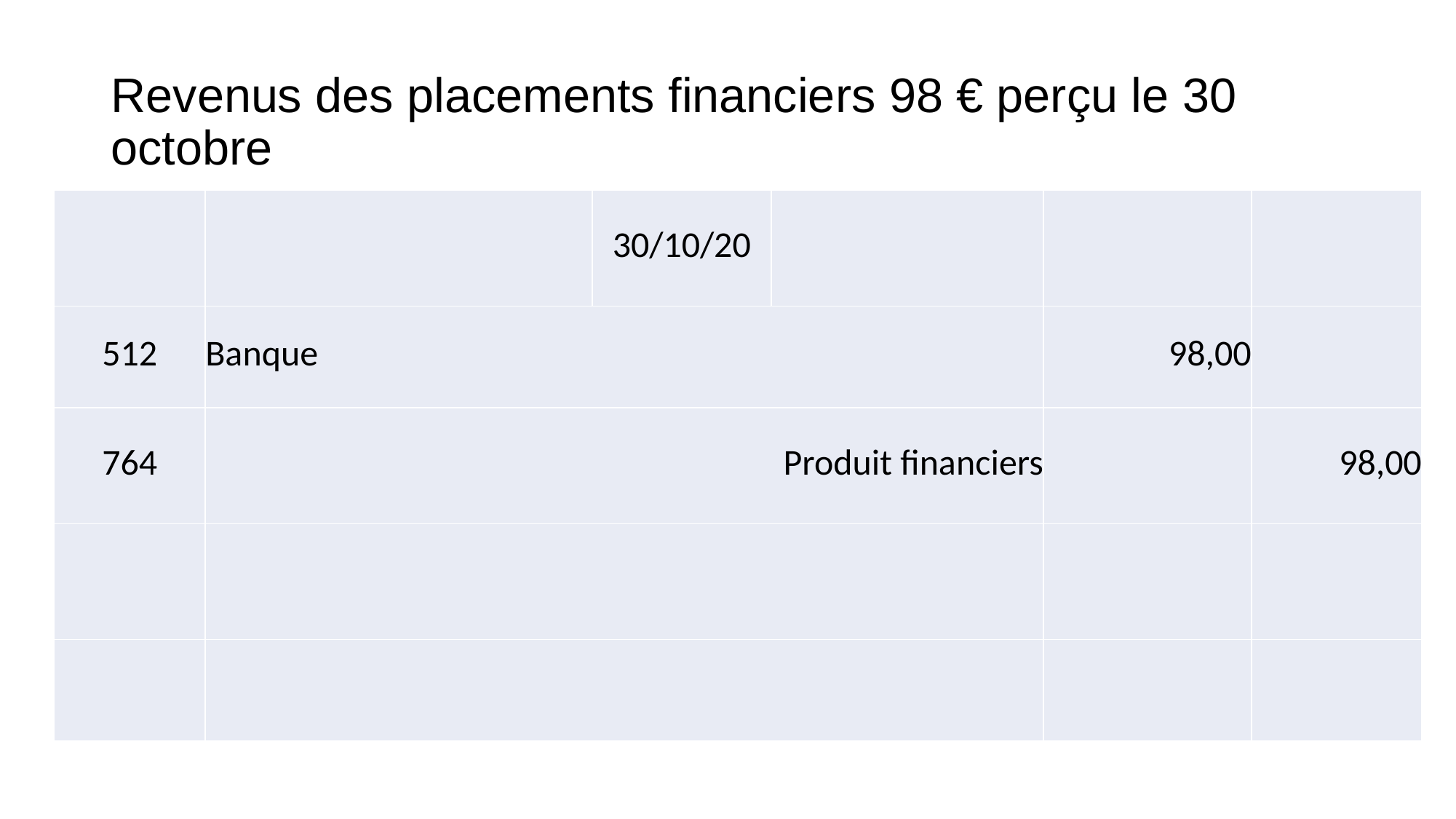

# Revenus des placements financiers 98 € perçu le 30 octobre
|  |  | 30/10/20 |  |  |  |
| --- | --- | --- | --- | --- | --- |
| 512 | Banque |  |  | 98,00 |  |
| 764 | Produit financiers |  |  |  | 98,00 |
|  |  |  |  |  |  |
|  |  |  |  |  |  |